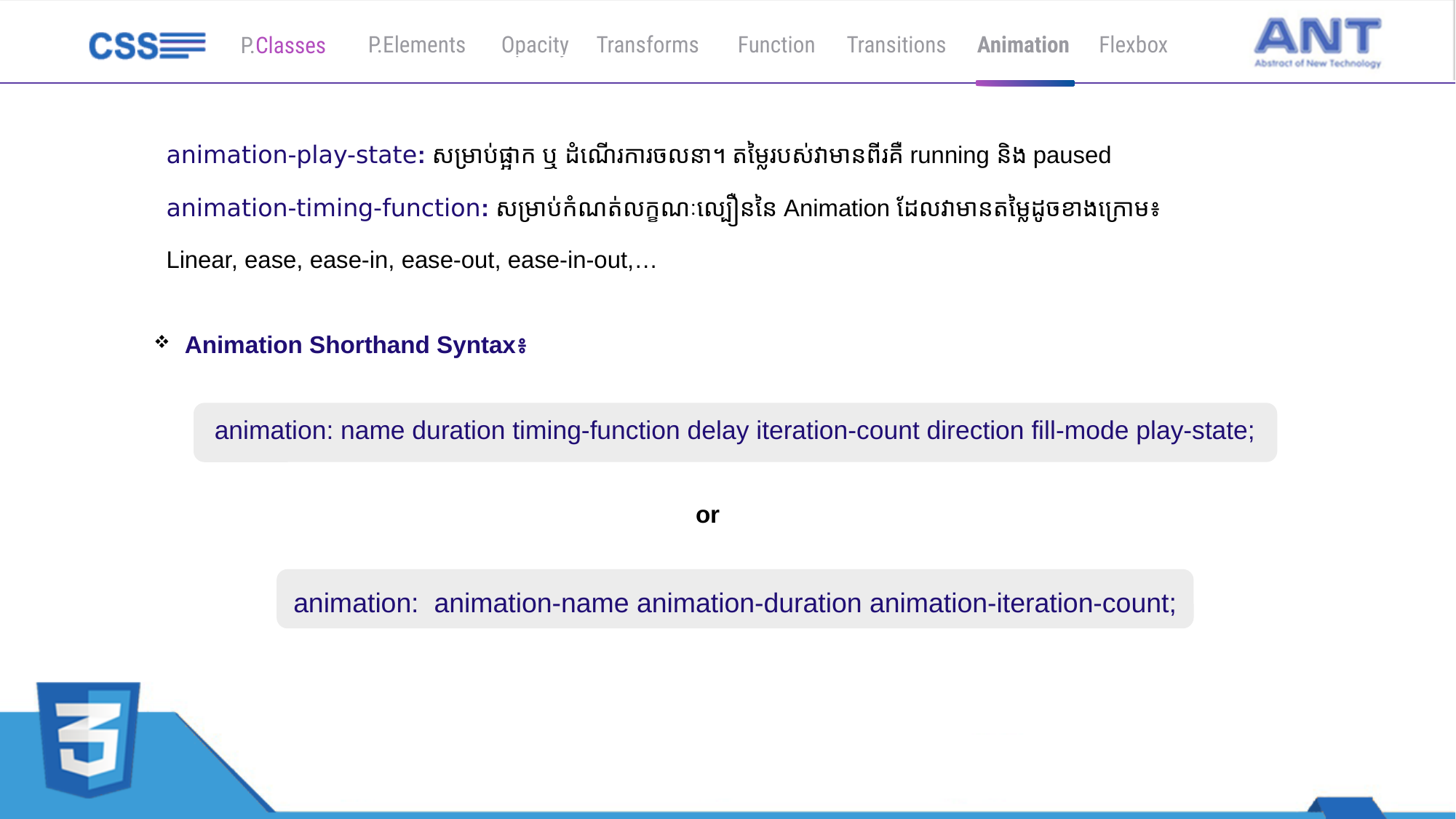

P.Elements
Opacity
Transforms
Function
Transitions
Animation
Flexbox
P.Classes

animation-play-state: សម្រាប់ផ្អាក ឬ ដំណើរការចលនា។ តម្លៃរបស់វាមានពីរគឺ running​ និង paused
animation-timing-function: សម្រាប់កំណត់លក្ខណៈល្បឿននៃ Animation ដែលវាមានតម្លៃដូចខាងក្រោម៖
Linear, ease, ease-in, ease-out, ease-in-out,…
 Animation Shorthand Syntax៖

animation: name duration timing-function delay iteration-count direction fill-mode play-state;

or

animation:  animation-name animation-duration animation-iteration-count;